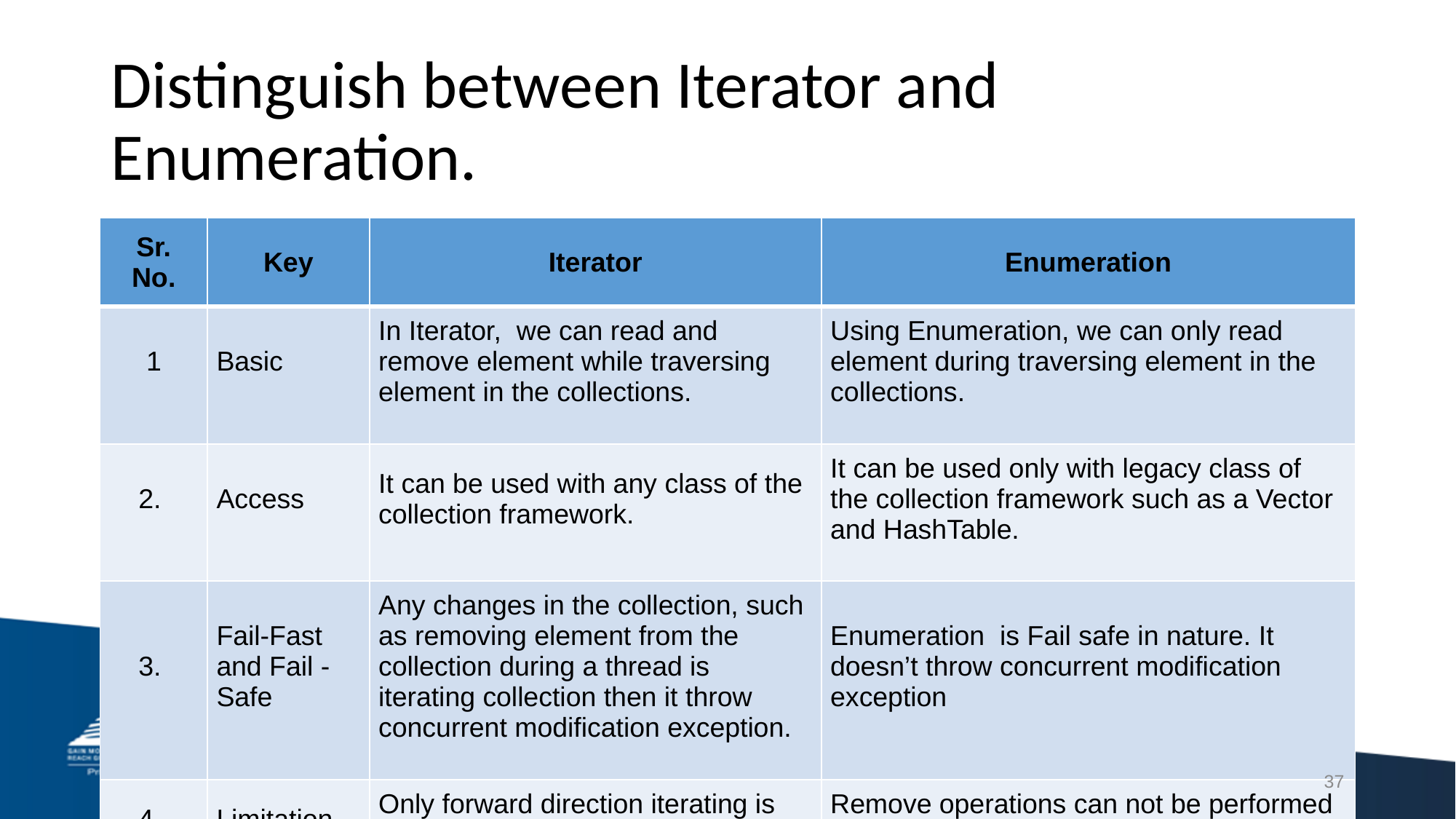

# Distinguish between Iterator and Enumeration.
| Sr. No. | Key | Iterator | Enumeration |
| --- | --- | --- | --- |
| 1 | Basic | In Iterator,  we can read and remove element while traversing element in the collections. | Using Enumeration, we can only read element during traversing element in the collections. |
| 2. | Access | It can be used with any class of the collection framework. | It can be used only with legacy class of the collection framework such as a Vector and HashTable. |
| 3. | Fail-Fast and Fail -Safe | Any changes in the collection, such as removing element from the collection during a thread is iterating collection then it throw concurrent modification exception. | Enumeration  is Fail safe in nature. It doesn’t throw concurrent modification exception |
| 4. | Limitation | Only forward direction iterating is possible | Remove operations can not be performed using Enumeration. |
| 5. | Methods | It has following methods − \*hasNext() \*next() \*remove() | It has following methods − \*hasMoreElements() \*nextElement() |
37